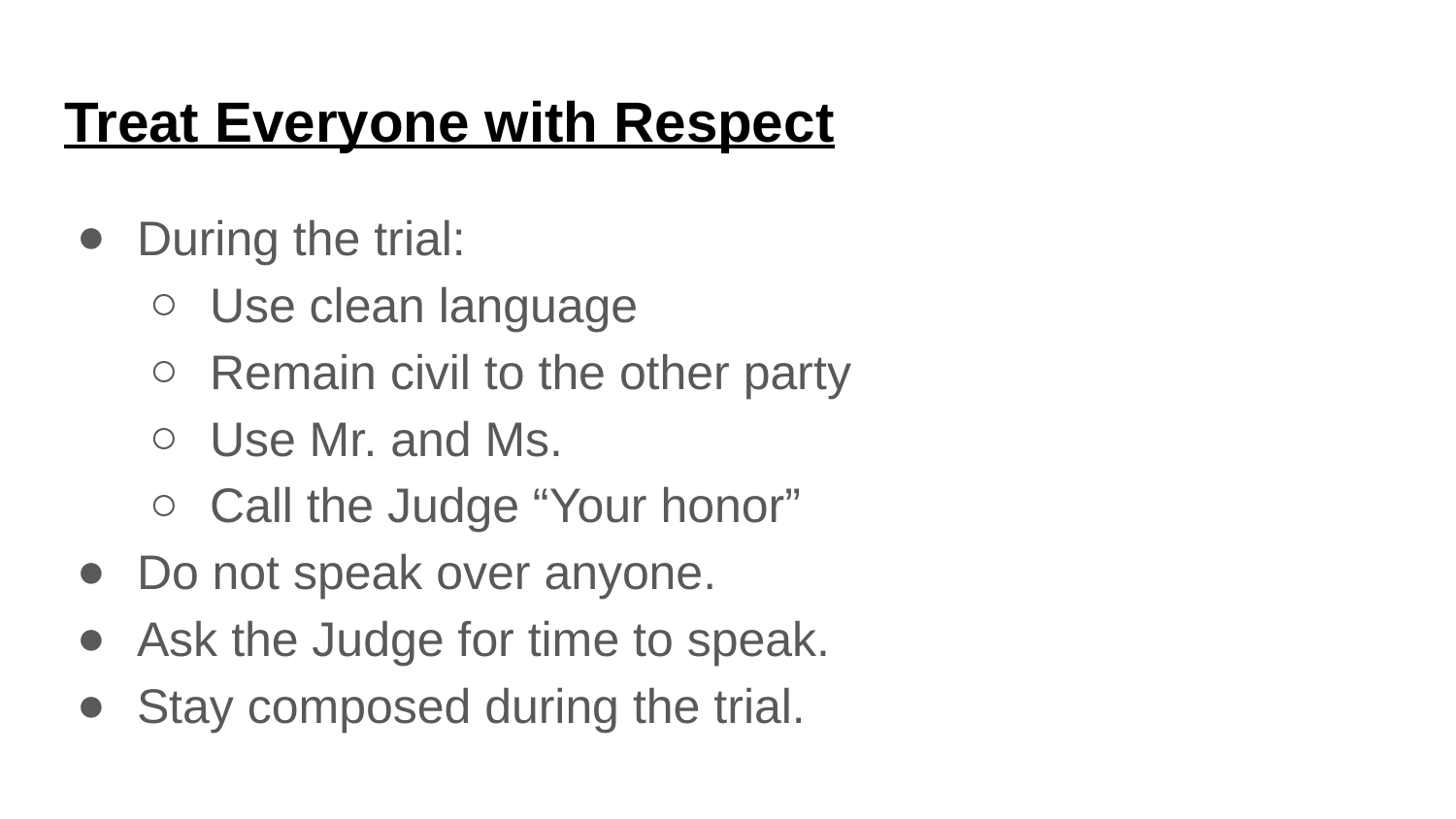

# Treat Everyone with Respect
During the trial:
Use clean language
Remain civil to the other party
Use Mr. and Ms.
Call the Judge “Your honor”
Do not speak over anyone.
Ask the Judge for time to speak.
Stay composed during the trial.